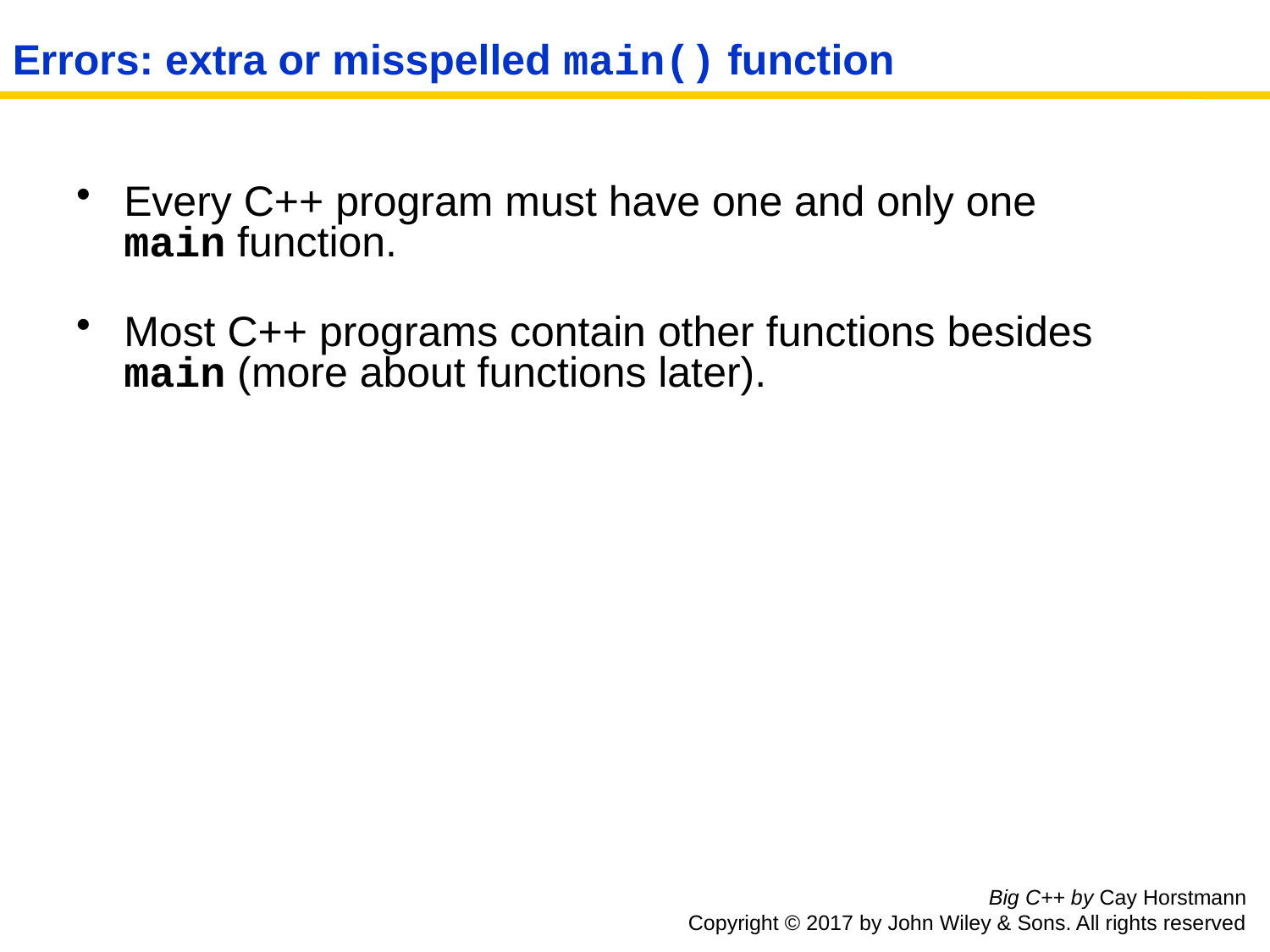

Errors: extra or misspelled main() function

Every C++ program must have one and only one
main function.
Most C++ programs contain other functions besides
main (more about functions later).
Big C++ by Cay Horstmann
Copyright © 2017 by John Wiley & Sons. All rights reserved